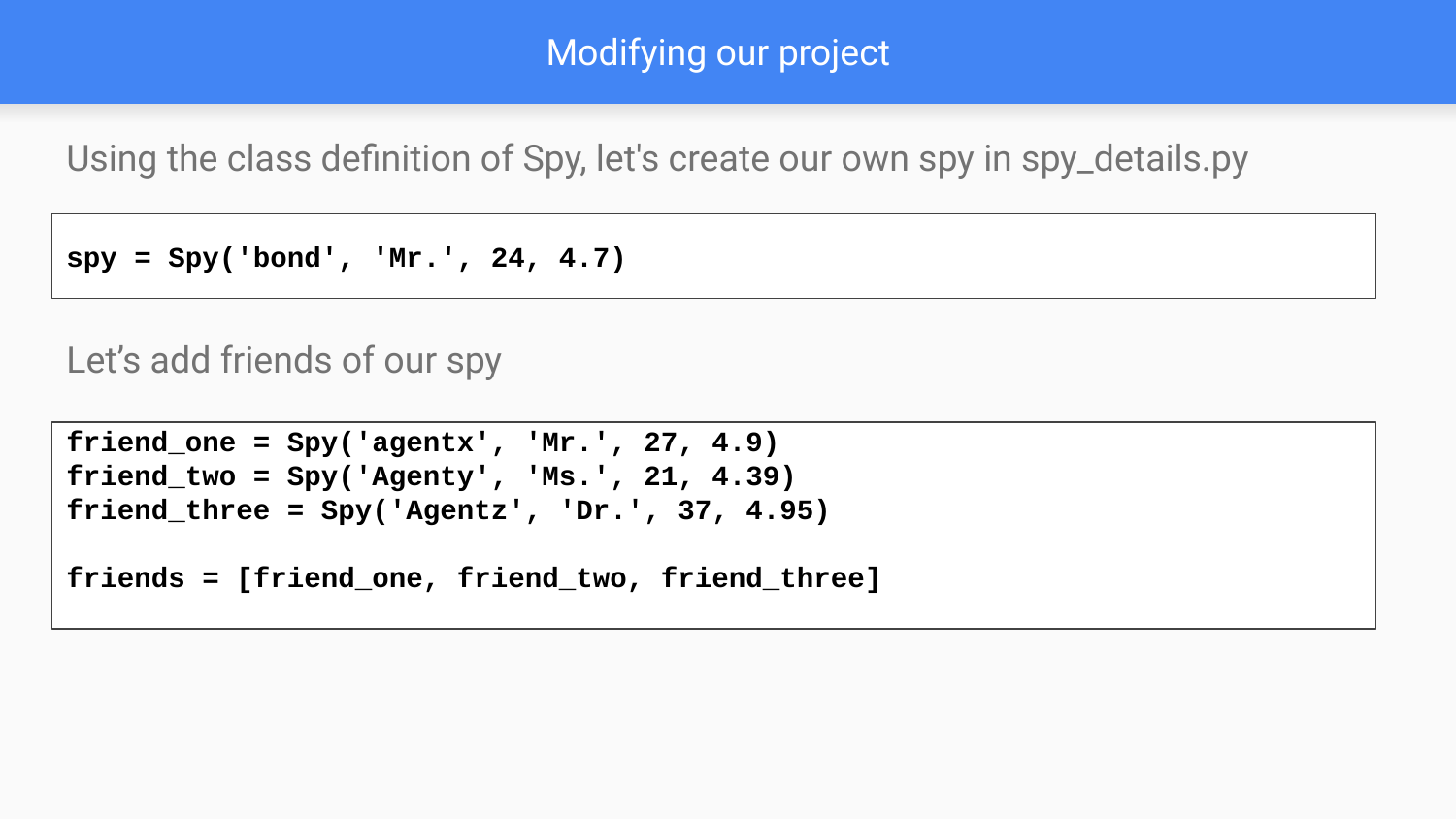

# Modifying our project
Using the class definition of Spy, let's create our own spy in spy_details.py
spy = Spy('bond', 'Mr.', 24, 4.7)
Let’s add friends of our spy
friend_one = Spy('agentx', 'Mr.', 27, 4.9)
friend_two = Spy('Agenty', 'Ms.', 21, 4.39)
friend_three = Spy('Agentz', 'Dr.', 37, 4.95)

friends = [friend_one, friend_two, friend_three]